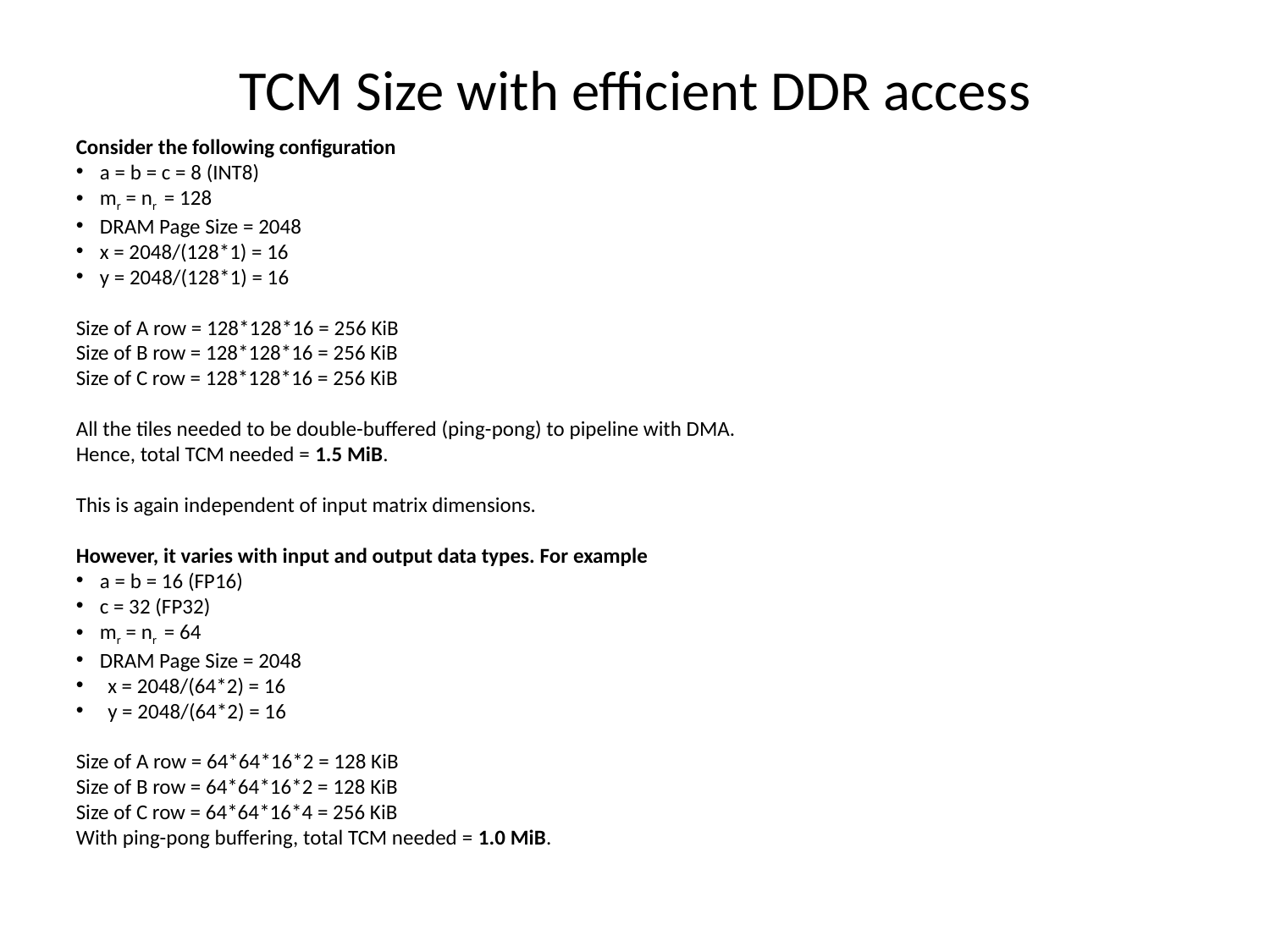

# TCM Size with efficient DDR access
Consider the following configuration
a = b = c = 8 (INT8)
mr = nr  = 128
DRAM Page Size = 2048
x = 2048/(128*1) = 16
y = 2048/(128*1) = 16

Size of A row = 128*128*16 = 256 KiB
Size of B row = 128*128*16 = 256 KiB
Size of C row = 128*128*16 = 256 KiB

All the tiles needed to be double-buffered (ping-pong) to pipeline with DMA.
Hence, total TCM needed = 1.5 MiB.

This is again independent of input matrix dimensions.

However, it varies with input and output data types. For example
a = b = 16 (FP16)
c = 32 (FP32)
mr = nr  = 64
DRAM Page Size = 2048
x = 2048/(64*2) = 16
y = 2048/(64*2) = 16

Size of A row = 64*64*16*2 = 128 KiB
Size of B row = 64*64*16*2 = 128 KiB
Size of C row = 64*64*16*4 = 256 KiB
With ping-pong buffering, total TCM needed = 1.0 MiB.